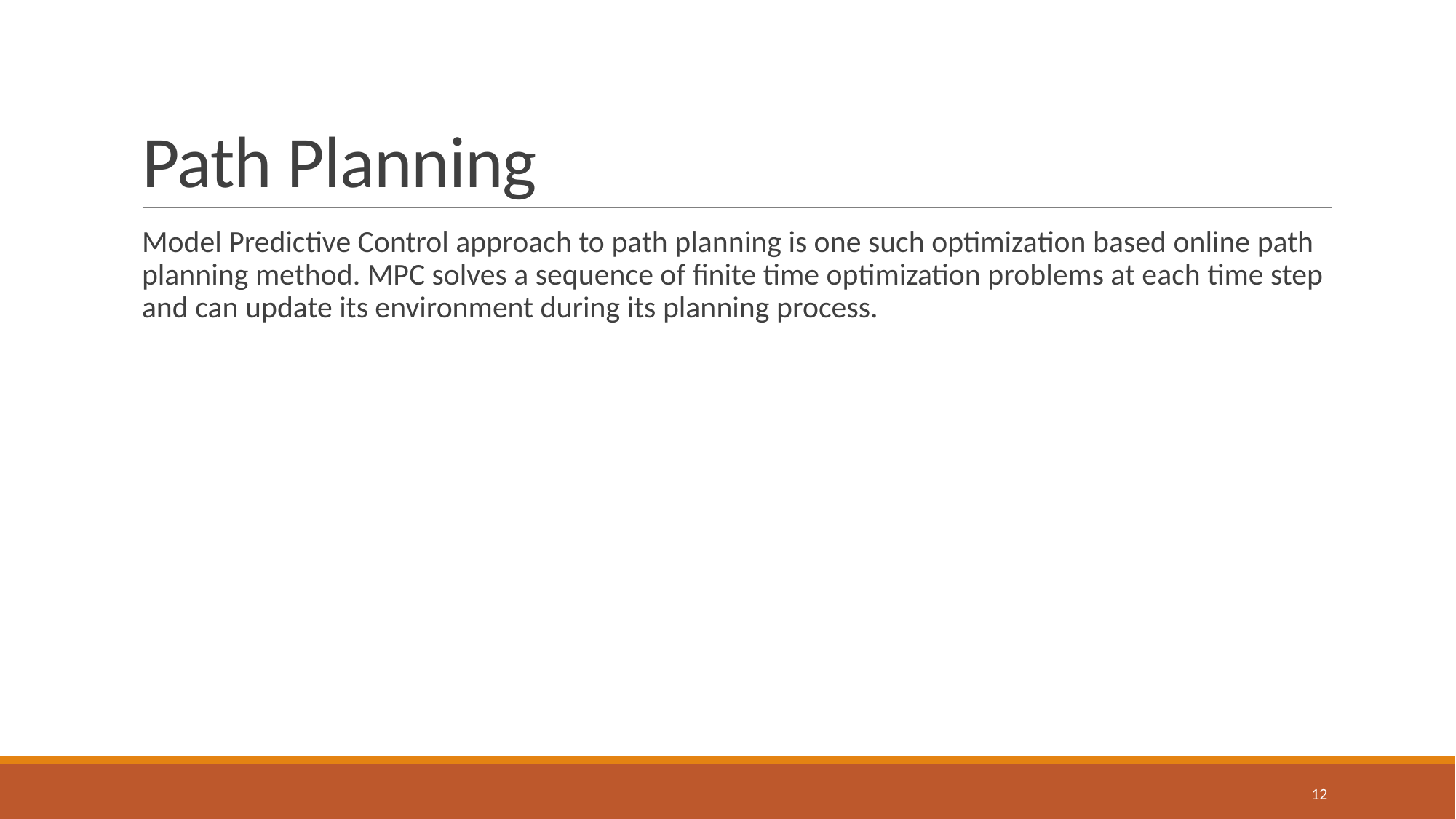

# Path Planning
Model Predictive Control approach to path planning is one such optimization based online path planning method. MPC solves a sequence of finite time optimization problems at each time step and can update its environment during its planning process.

12